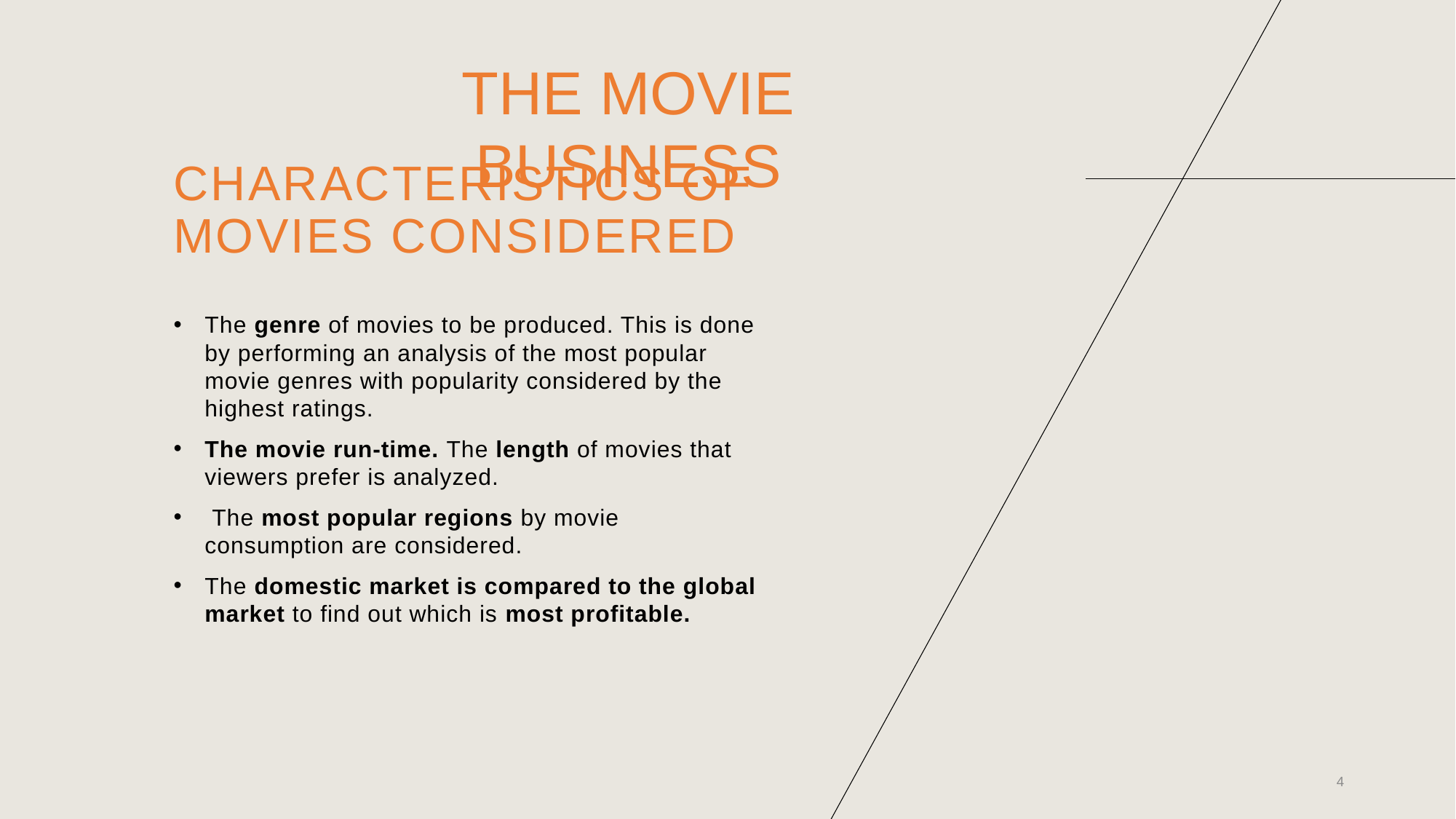

THE MOVIE BUSINESS
# CHARACTERISTICS OF MOVIES CONSIDERED
The genre of movies to be produced. This is done by performing an analysis of the most popular movie genres with popularity considered by the highest ratings.
The movie run-time. The length of movies that viewers prefer is analyzed.
 The most popular regions by movie consumption are considered.
The domestic market is compared to the global market to find out which is most profitable.

4